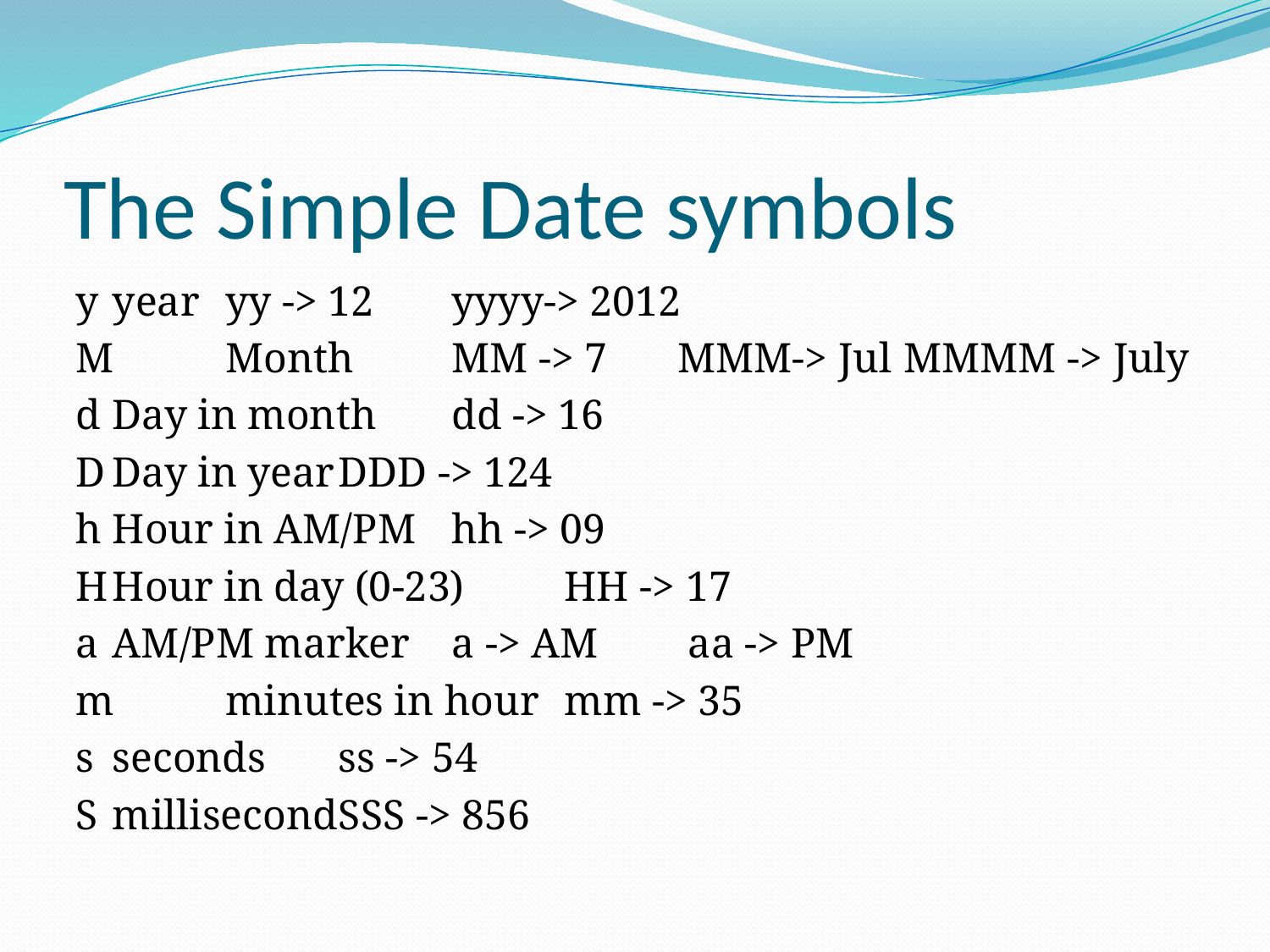

# The Simple Date symbols
y 		year			yy -> 12	yyyy-> 2012
M	Month 		MM -> 7	MMM-> Jul					MMMM -> July
d		Day in month		dd -> 16
D		Day in year		DDD -> 124
h		Hour in AM/PM	hh -> 09
H		Hour in day (0-23)	HH -> 17
a		AM/PM marker	a -> AM	 aa -> PM
m 	minutes in hour	mm -> 35
s		seconds 		ss -> 54
S		millisecond		SSS -> 856